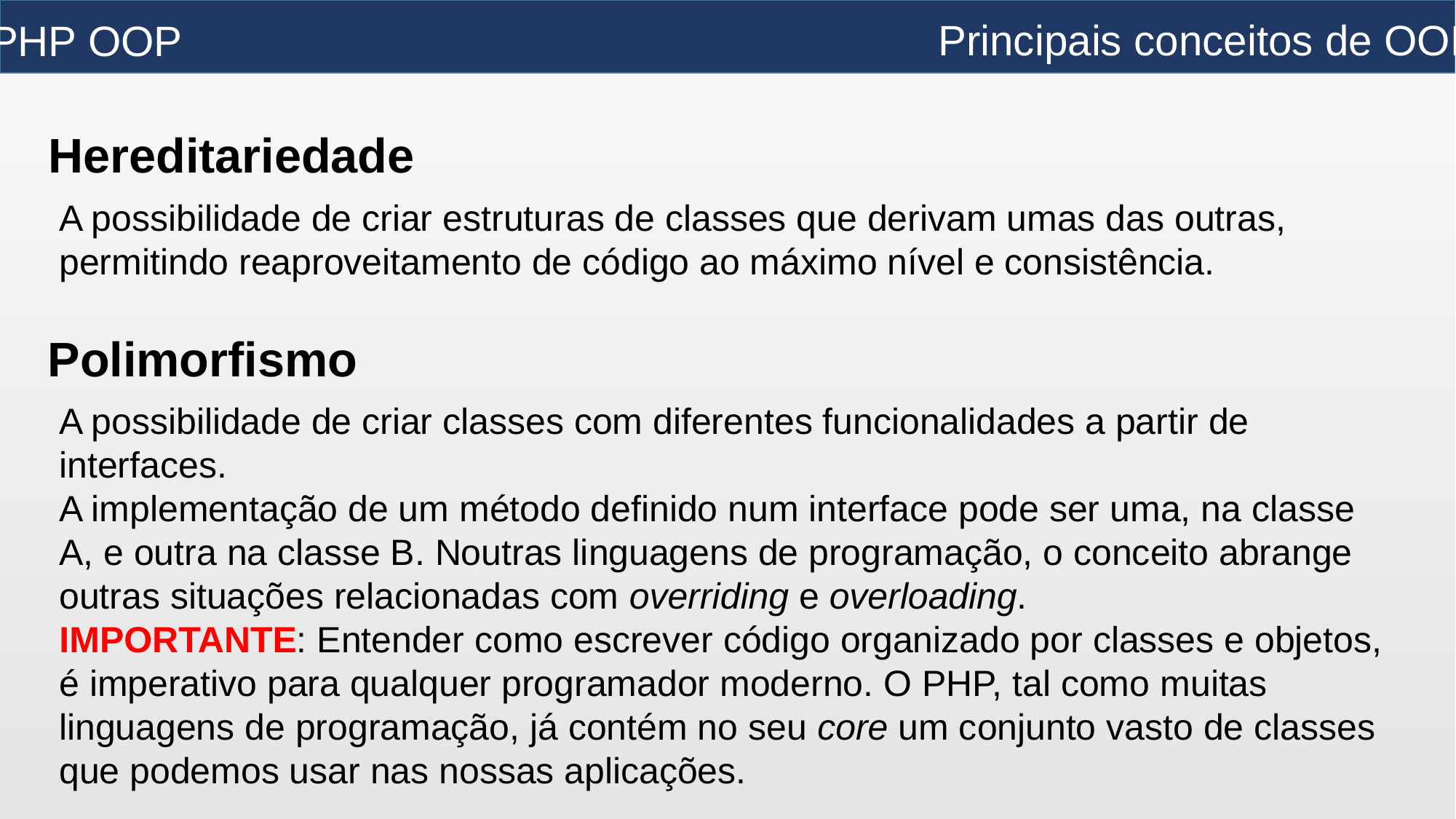

Principais conceitos de OOP
PHP OOP
Hereditariedade
A possibilidade de criar estruturas de classes que derivam umas das outras, permitindo reaproveitamento de código ao máximo nível e consistência.
Polimorfismo
A possibilidade de criar classes com diferentes funcionalidades a partir de interfaces.
A implementação de um método definido num interface pode ser uma, na classe A, e outra na classe B. Noutras linguagens de programação, o conceito abrange outras situações relacionadas com overriding e overloading.
IMPORTANTE: Entender como escrever código organizado por classes e objetos, é imperativo para qualquer programador moderno. O PHP, tal como muitas linguagens de programação, já contém no seu core um conjunto vasto de classes que podemos usar nas nossas aplicações.